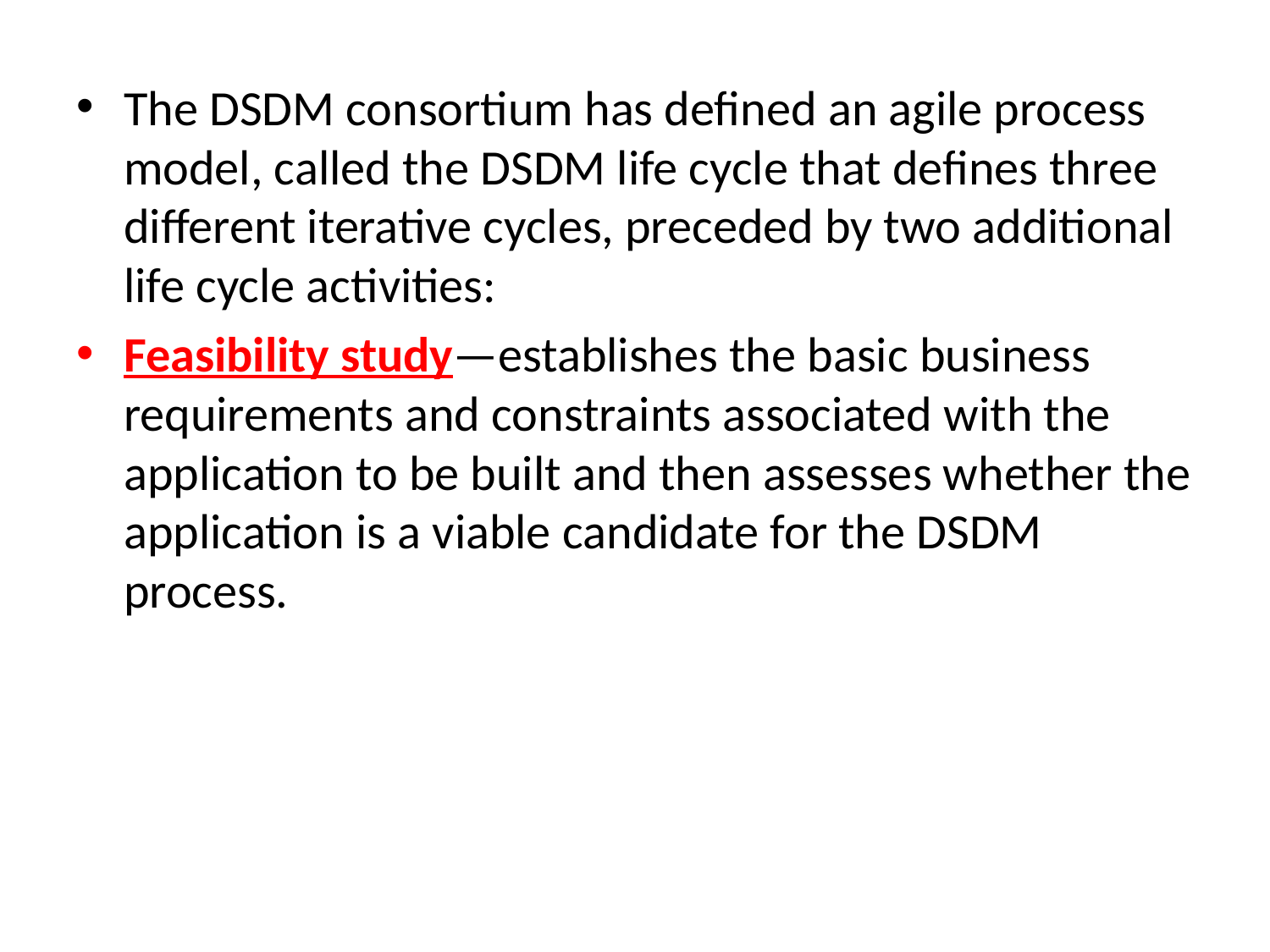

The DSDM consortium has defined an agile process model, called the DSDM life cycle that defines three different iterative cycles, preceded by two additional life cycle activities:
Feasibility study—establishes the basic business requirements and constraints associated with the application to be built and then assesses whether the application is a viable candidate for the DSDM process.